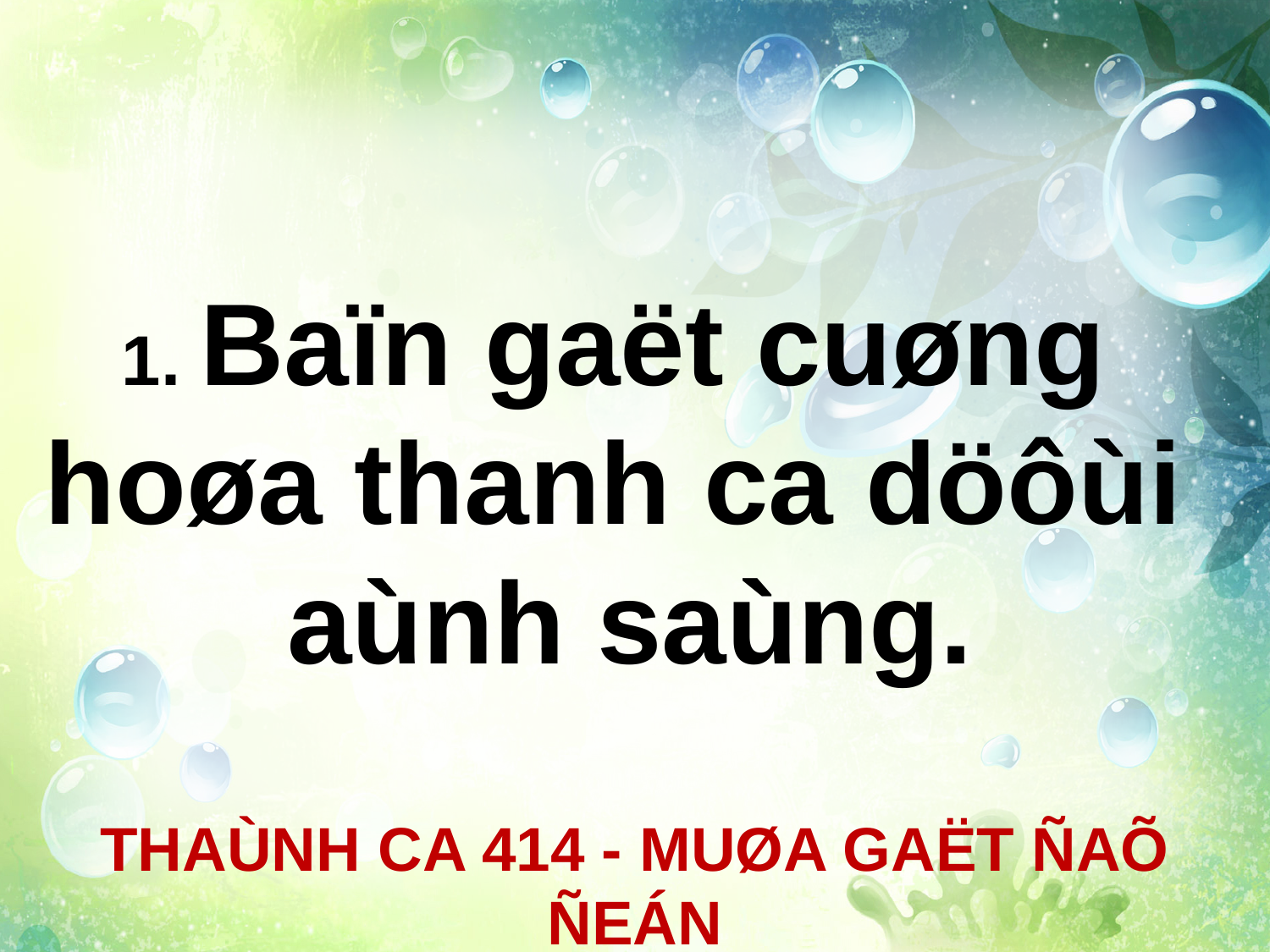

1. Baïn gaët cuøng
hoøa thanh ca döôùi
aùnh saùng.
THAÙNH CA 414 - MUØA GAËT ÑAÕ ÑEÁN